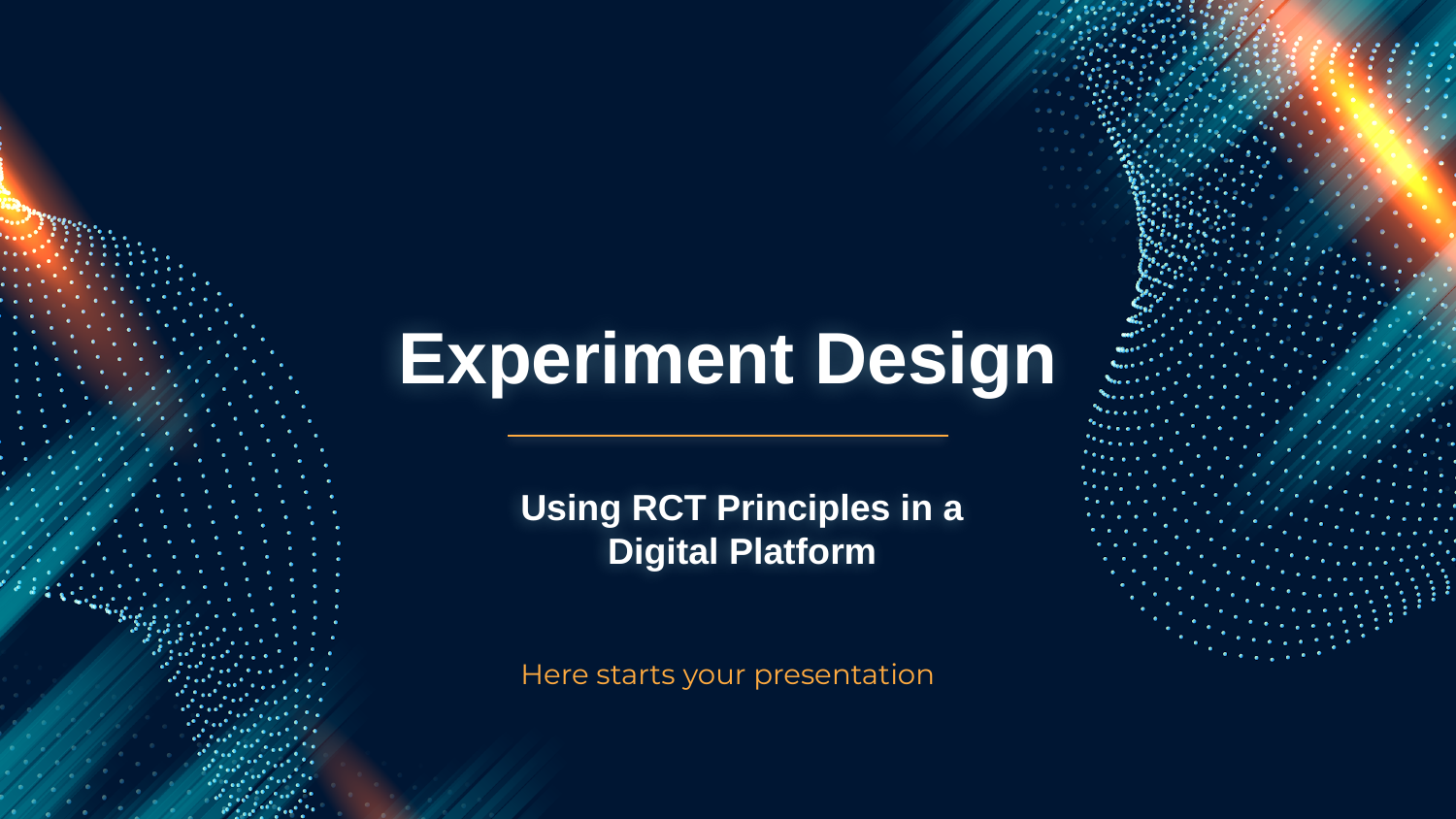

# Experiment Design
Using RCT Principles in a Digital Platform
Here starts your presentation